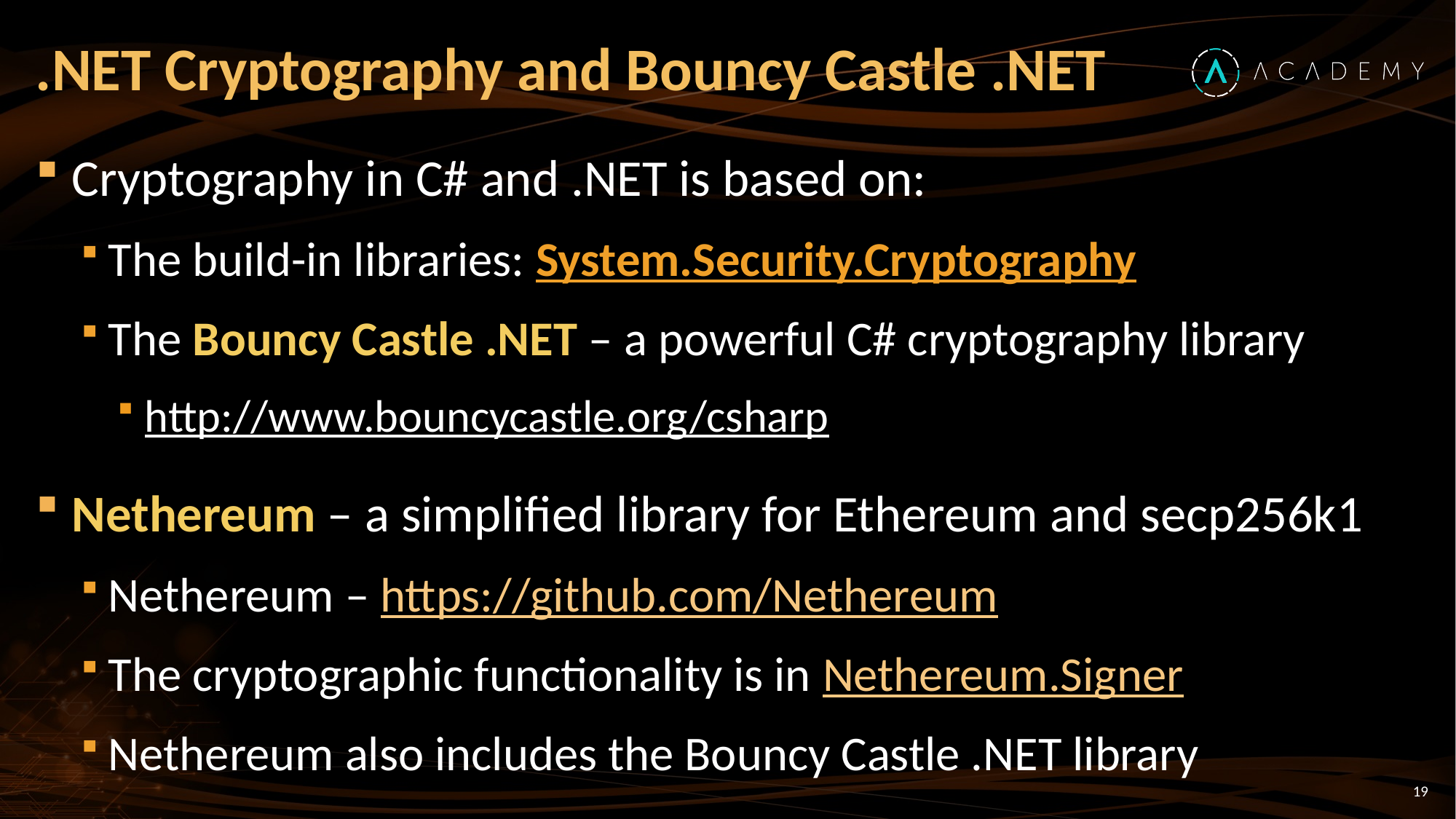

# .NET Cryptography and Bouncy Castle .NET
Cryptography in C# and .NET is based on:
The build-in libraries: System.Security.Cryptography
The Bouncy Castle .NET – a powerful C# cryptography library
http://www.bouncycastle.org/csharp
Nethereum – a simplified library for Ethereum and secp256k1
Nethereum – https://github.com/Nethereum
The cryptographic functionality is in Nethereum.Signer
Nethereum also includes the Bouncy Castle .NET library
19